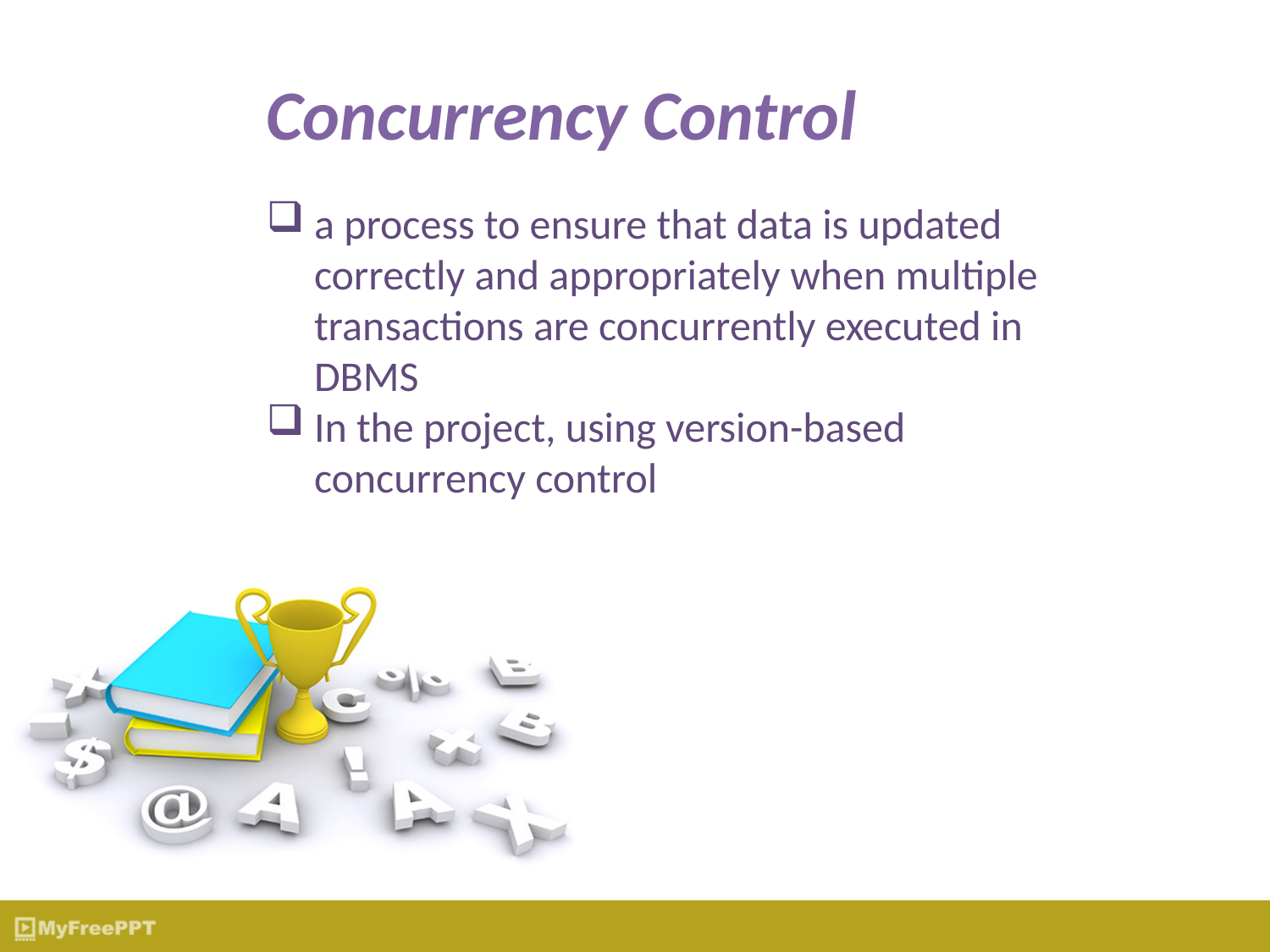

Concurrency Control
a process to ensure that data is updated correctly and appropriately when multiple transactions are concurrently executed in DBMS
In the project, using version-based concurrency control